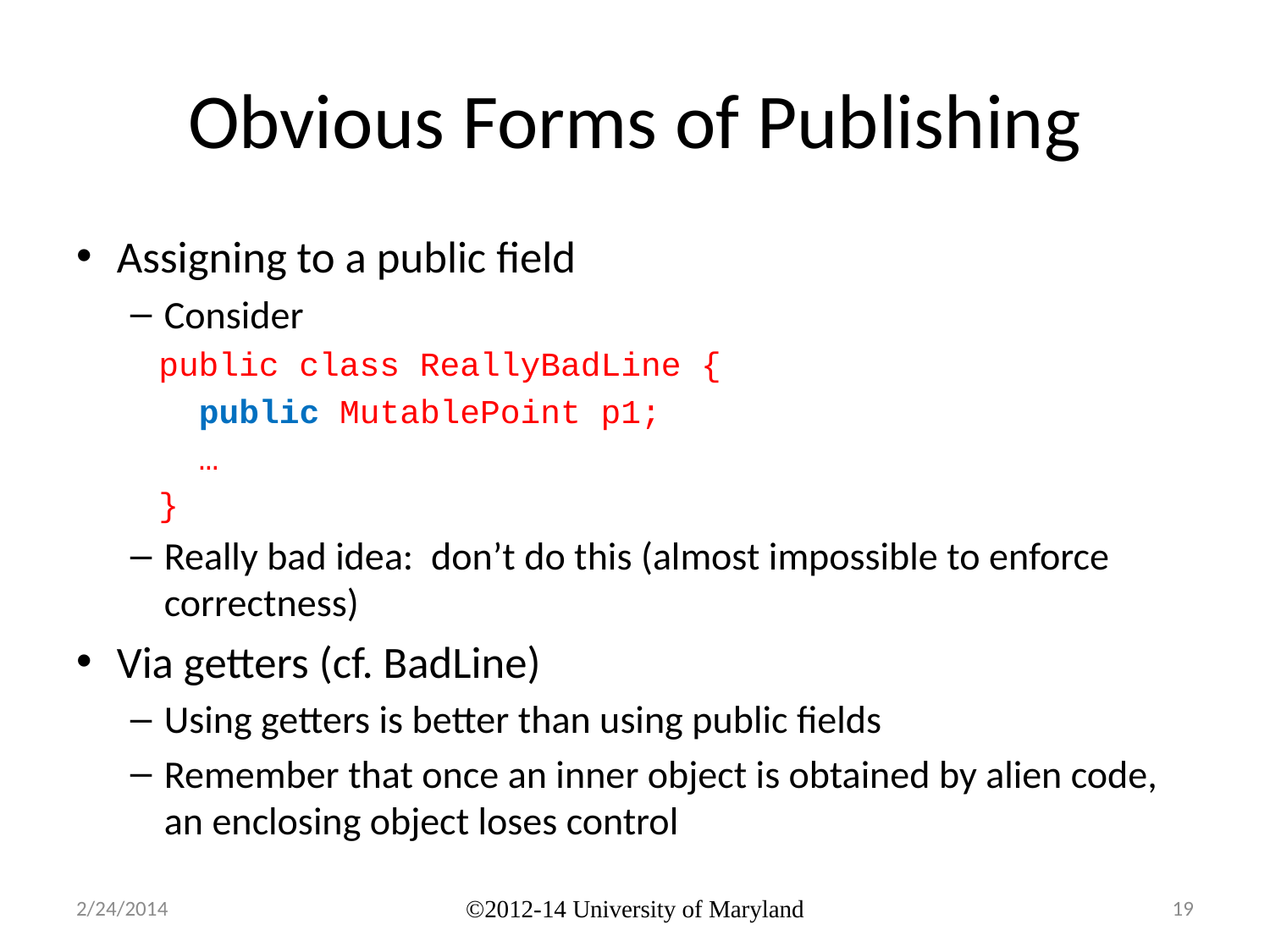

# Obvious Forms of Publishing
Assigning to a public field
Consider
public class ReallyBadLine {
  public MutablePoint p1;
  …
}
Really bad idea:  don’t do this (almost impossible to enforce correctness)
Via getters (cf. BadLine)
Using getters is better than using public fields
Remember that once an inner object is obtained by alien code, an enclosing object loses control

2/24/2014
©2012-14 University of Maryland
19